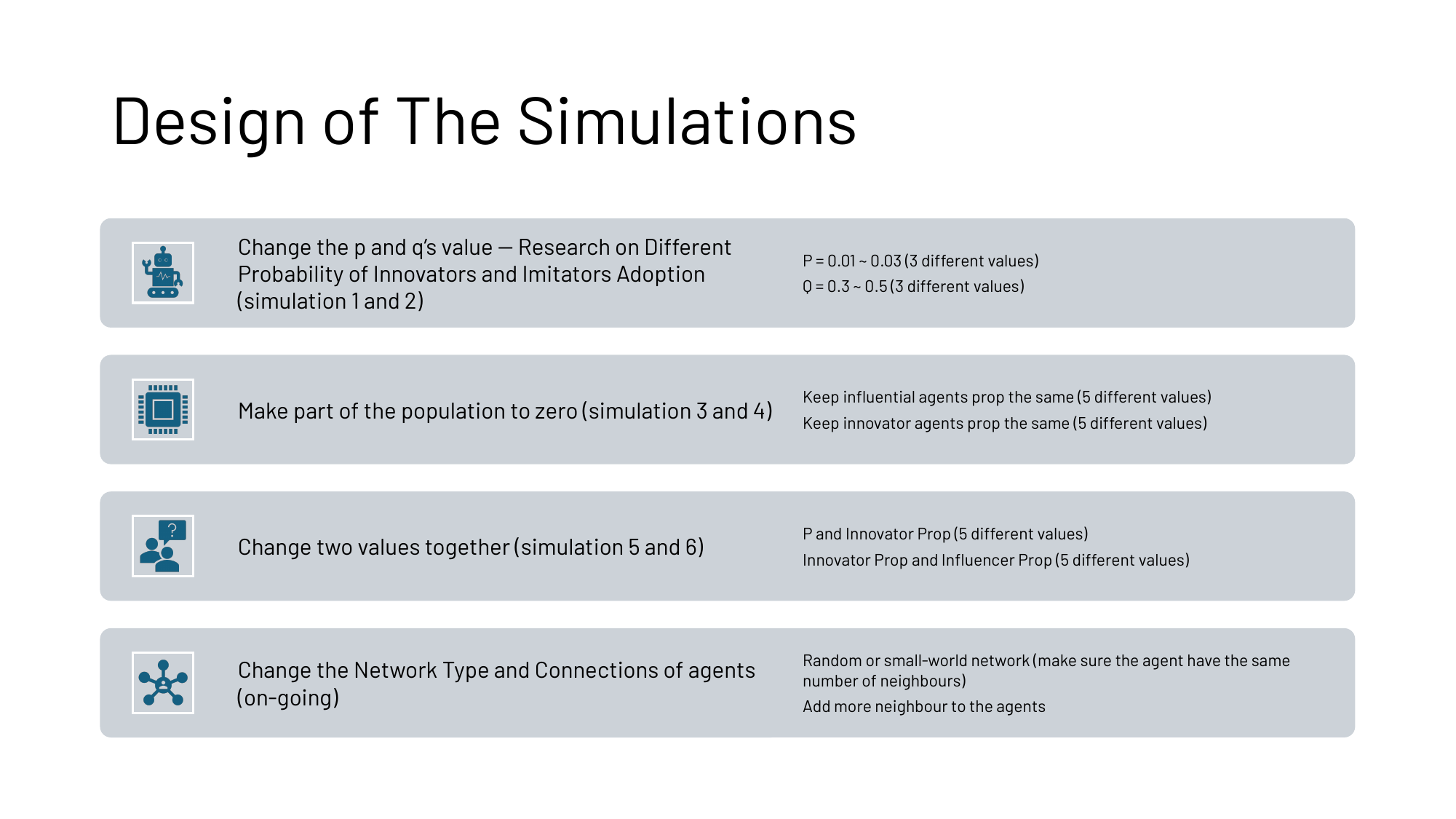

# Design of The Simulations
Change the p and q’s value -- Research on Different Probability of Innovators and Imitators Adoption (simulation 1 and 2)
P = 0.01 ~ 0.03 (3 different values)
Q = 0.3 ~ 0.5 (3 different values)
Make part of the population to zero (simulation 3 and 4)
Keep influential agents prop the same (5 different values)
Keep innovator agents prop the same (5 different values)
Change two values together (simulation 5 and 6)
P and Innovator Prop (5 different values)
Innovator Prop and Influencer Prop (5 different values)
Change the Network Type and Connections of agents (on-going)
Random or small-world network (make sure the agent have the same number of neighbours)
Add more neighbour to the agents